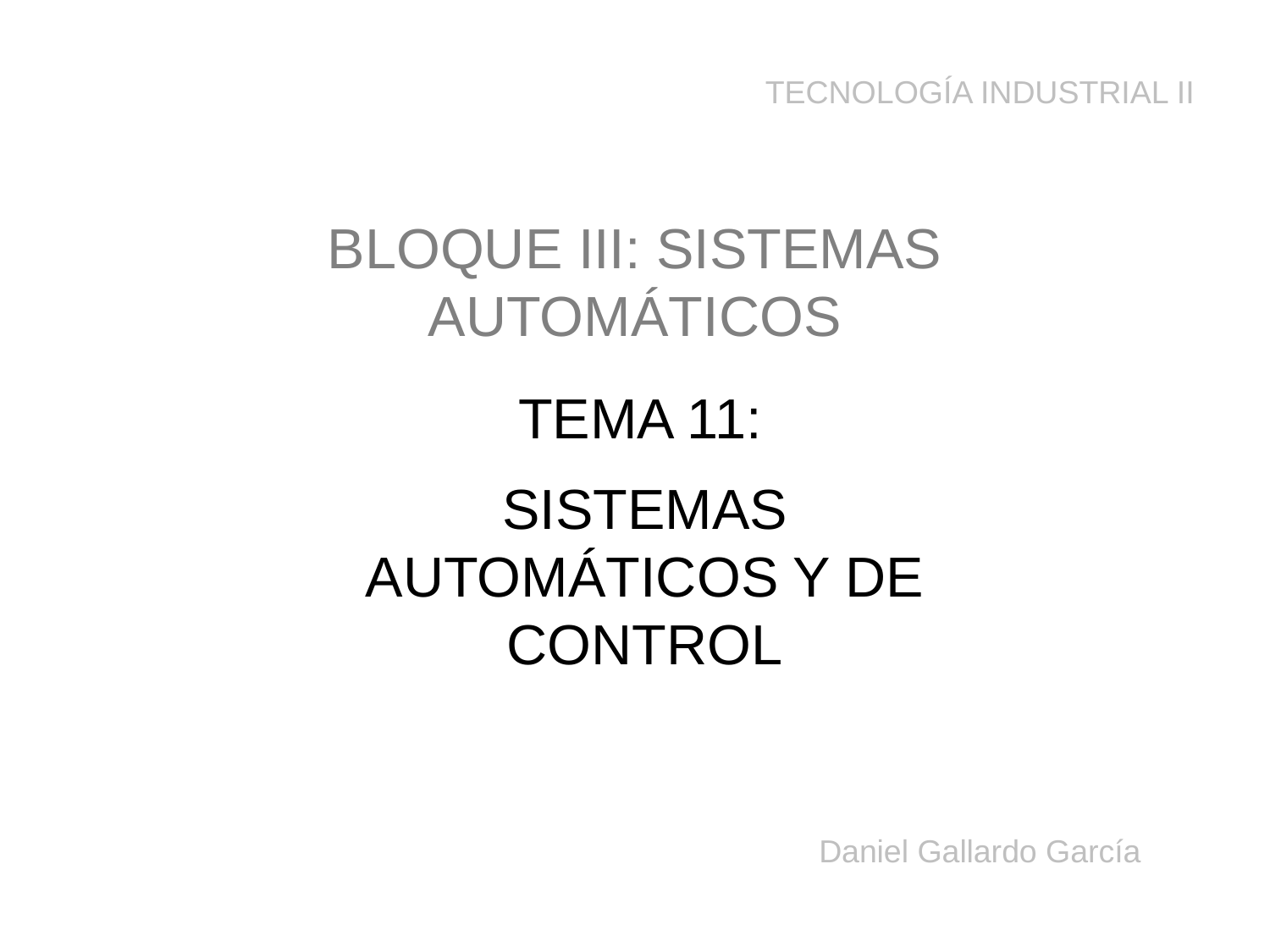

TECNOLOGÍA INDUSTRIAL II
BLOQUE III: SISTEMAS AUTOMÁTICOS
TEMA 11:
SISTEMAS AUTOMÁTICOS Y DE CONTROL
Daniel Gallardo García